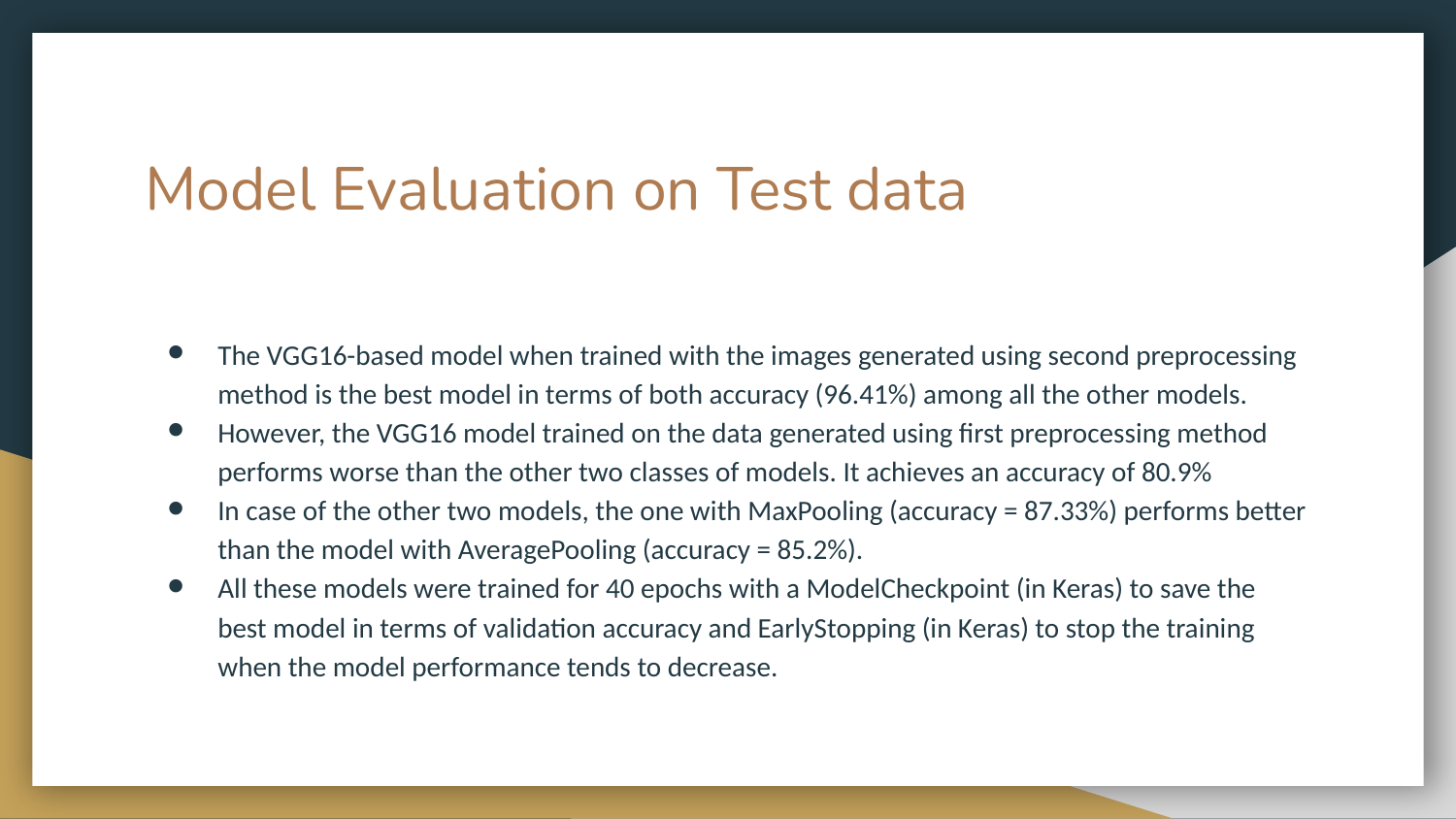

# Model Evaluation on Test data
The VGG16-based model when trained with the images generated using second preprocessing method is the best model in terms of both accuracy (96.41%) among all the other models.
However, the VGG16 model trained on the data generated using first preprocessing method performs worse than the other two classes of models. It achieves an accuracy of 80.9%
In case of the other two models, the one with MaxPooling (accuracy = 87.33%) performs better than the model with AveragePooling (accuracy = 85.2%).
All these models were trained for 40 epochs with a ModelCheckpoint (in Keras) to save the best model in terms of validation accuracy and EarlyStopping (in Keras) to stop the training when the model performance tends to decrease.